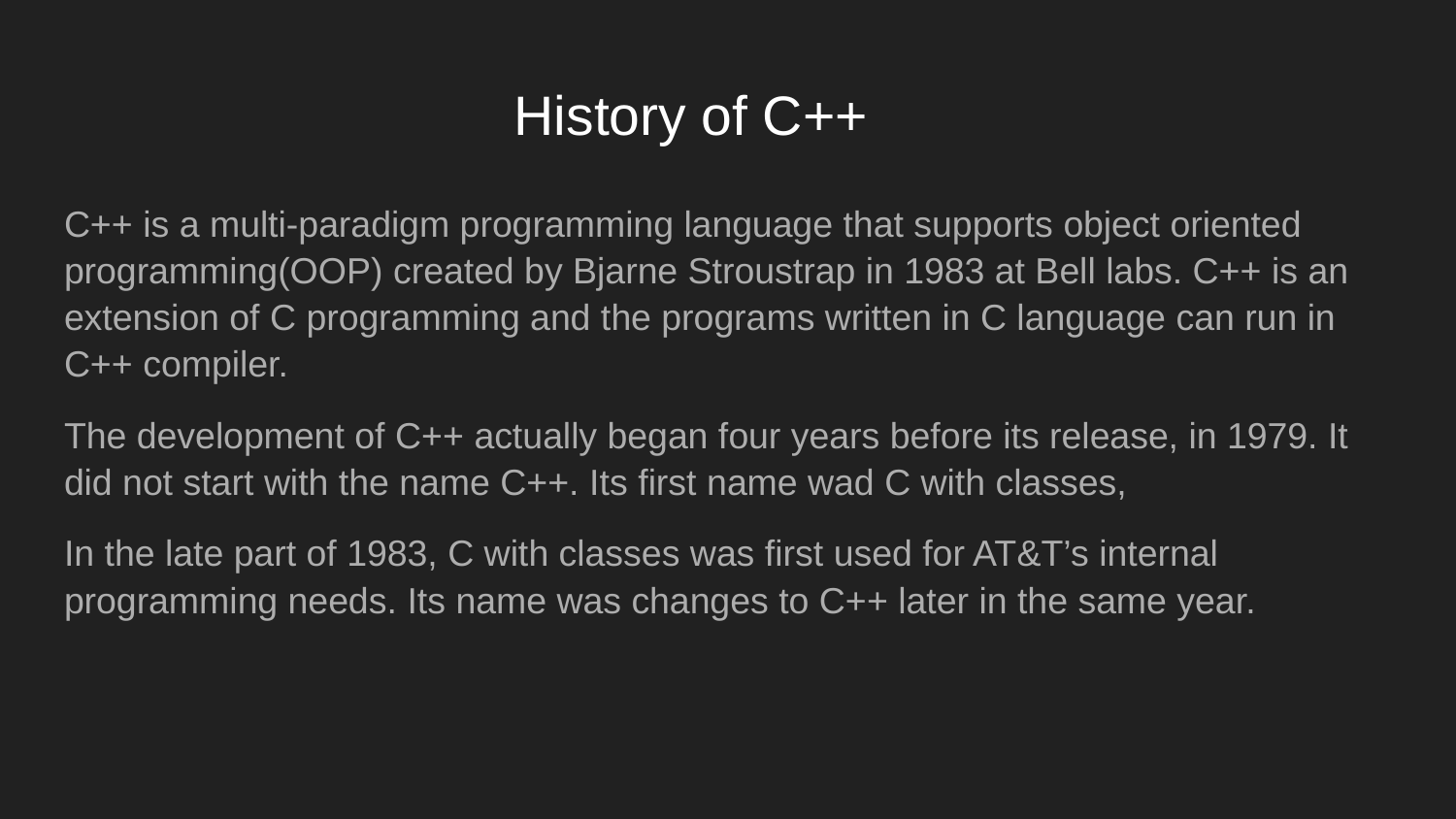

# History of C++
C++ is a multi-paradigm programming language that supports object oriented programming(OOP) created by Bjarne Stroustrap in 1983 at Bell labs. C++ is an extension of C programming and the programs written in C language can run in C++ compiler.
The development of C++ actually began four years before its release, in 1979. It did not start with the name C++. Its first name wad C with classes,
In the late part of 1983, C with classes was first used for AT&T’s internal programming needs. Its name was changes to C++ later in the same year.